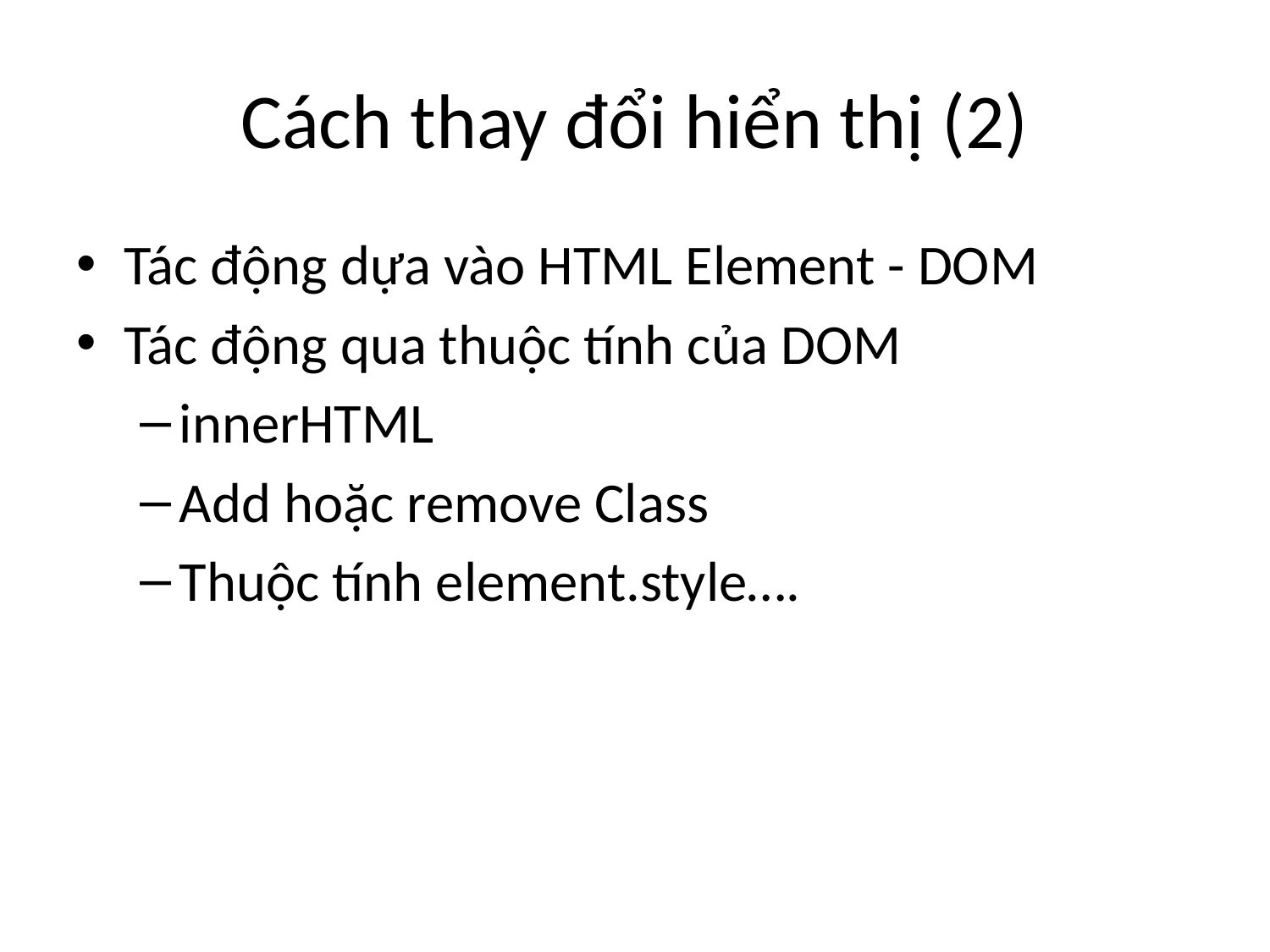

# Cách thay đổi hiển thị (2)
Tác động dựa vào HTML Element - DOM
Tác động qua thuộc tính của DOM
innerHTML
Add hoặc remove Class
Thuộc tính element.style….